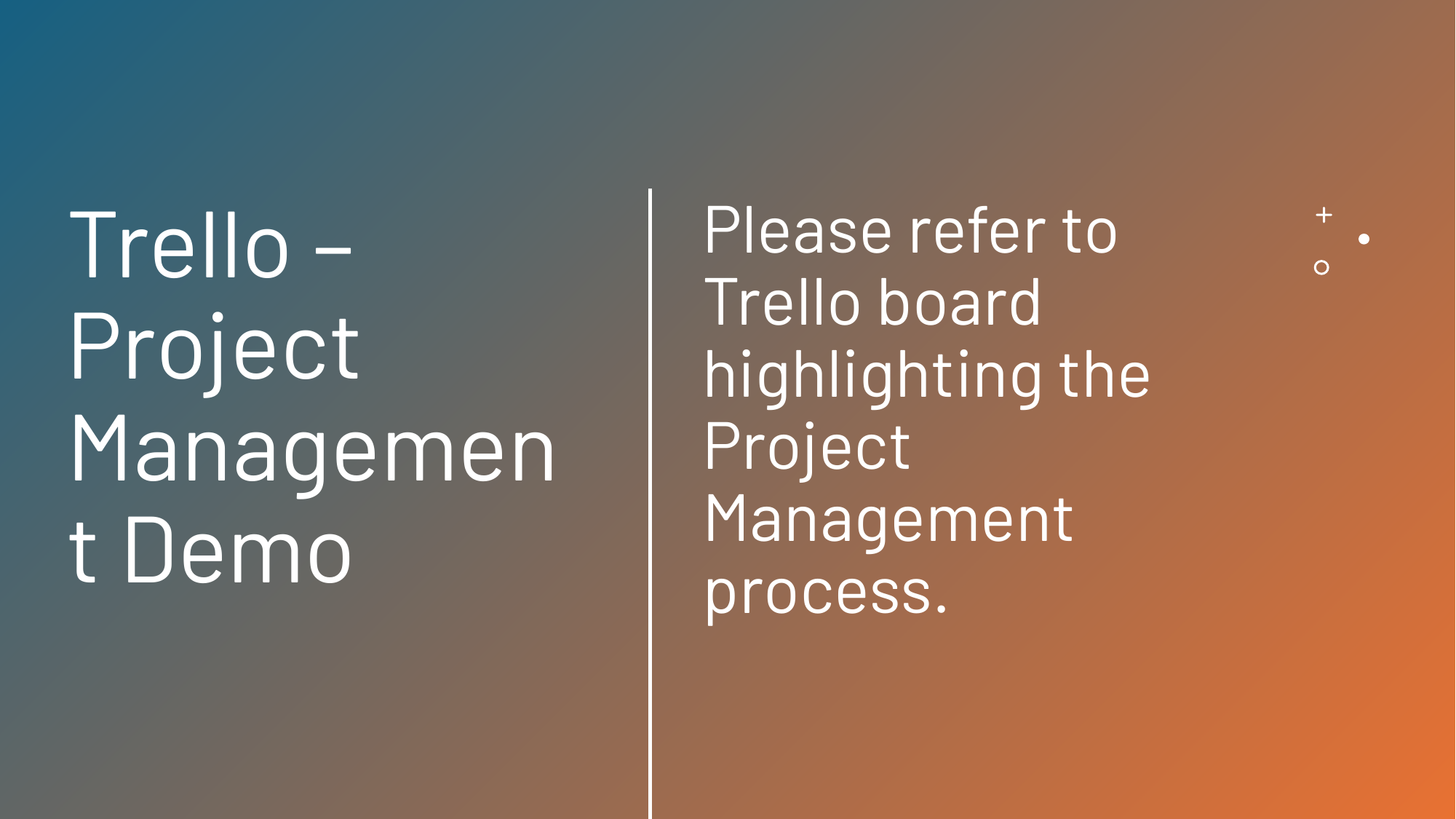

Please refer to Trello board highlighting the Project Management process.
# Trello – Project Management Demo